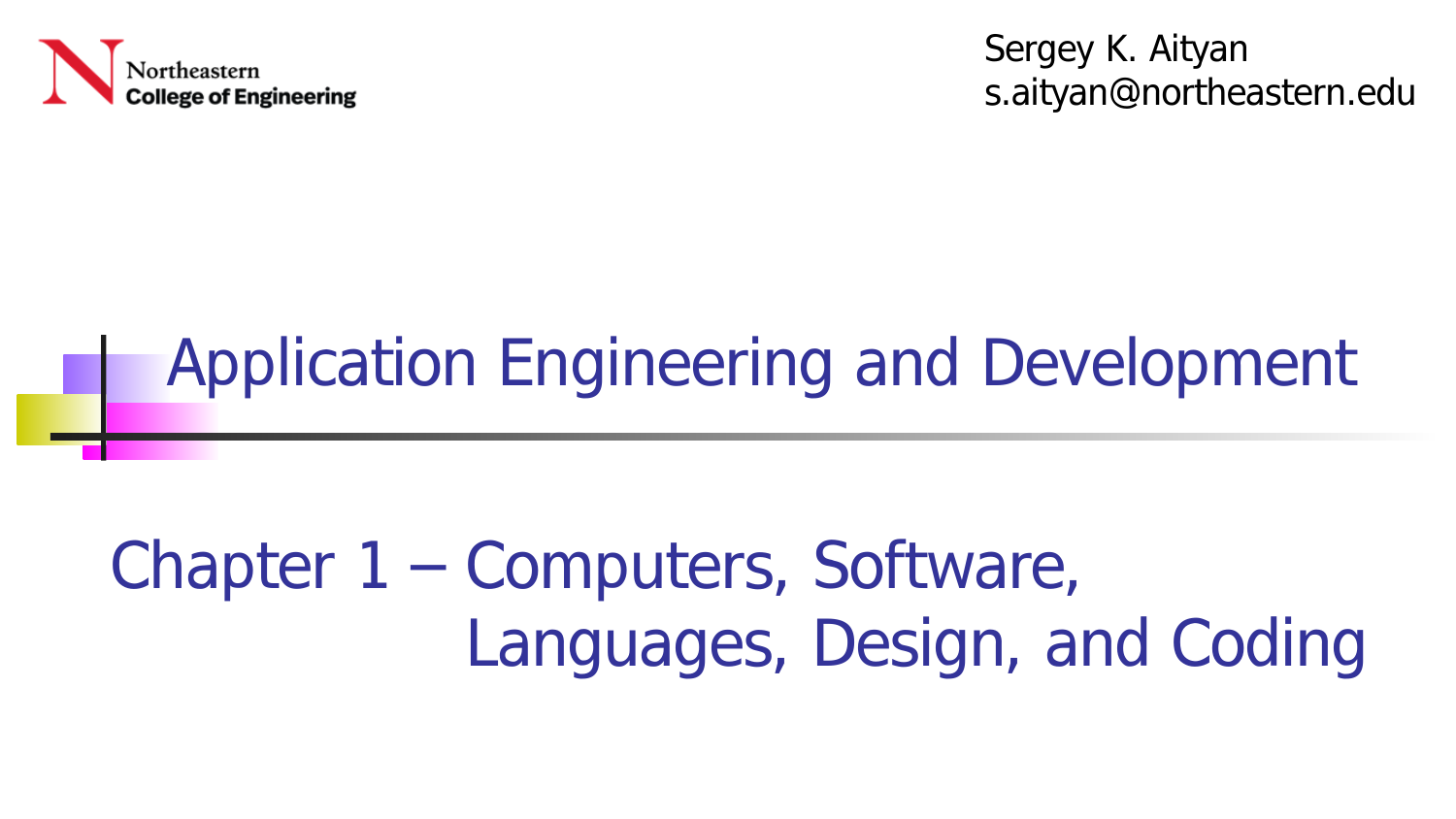

# Chapter 1 – Computers, Software, Languages, Design, and Coding